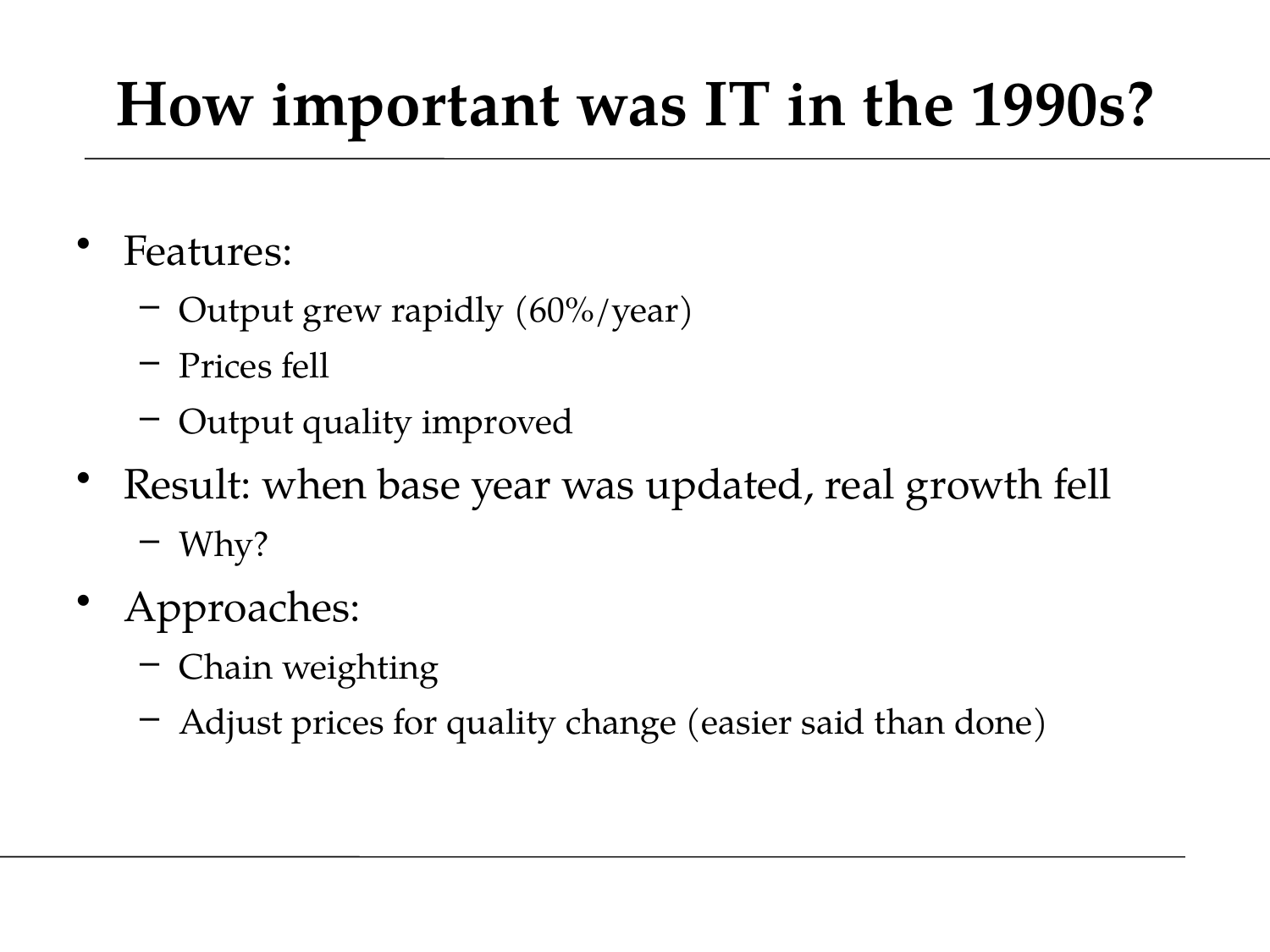

# How important was IT in the 1990s?
Features:
Output grew rapidly (60%/year)
Prices fell
Output quality improved
Result: when base year was updated, real growth fell
Why?
Approaches:
Chain weighting
Adjust prices for quality change (easier said than done)